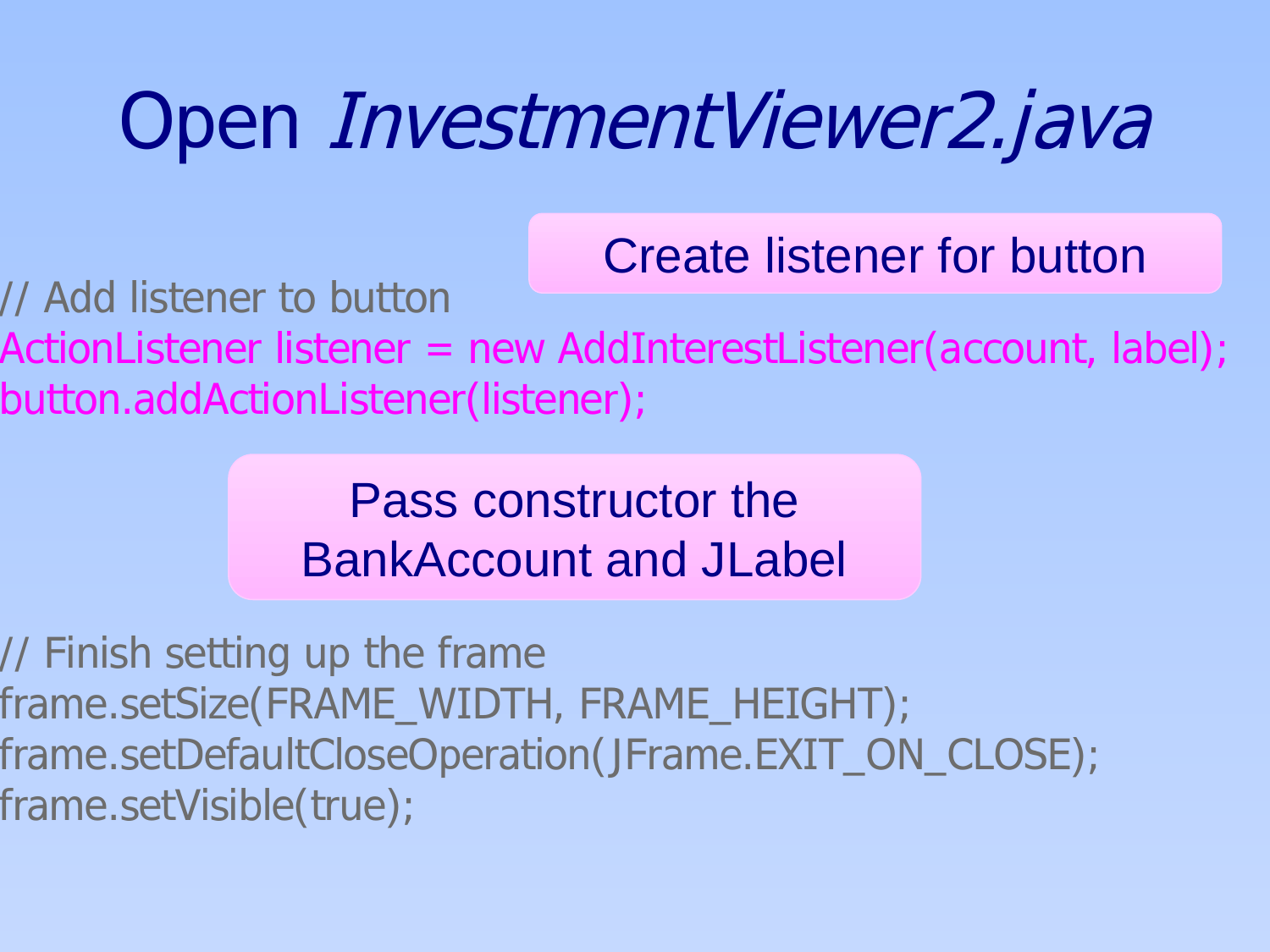

# Open InvestmentViewer2.java
Create listener for button

// Add listener to button
ActionListener listener = new AddInterestListener(account, label);
button.addActionListener(listener);

// Finish setting up the frame
frame.setSize(FRAME_WIDTH, FRAME_HEIGHT);
frame.setDefaultCloseOperation(JFrame.EXIT_ON_CLOSE);
frame.setVisible(true);
Pass constructor the BankAccount and JLabel